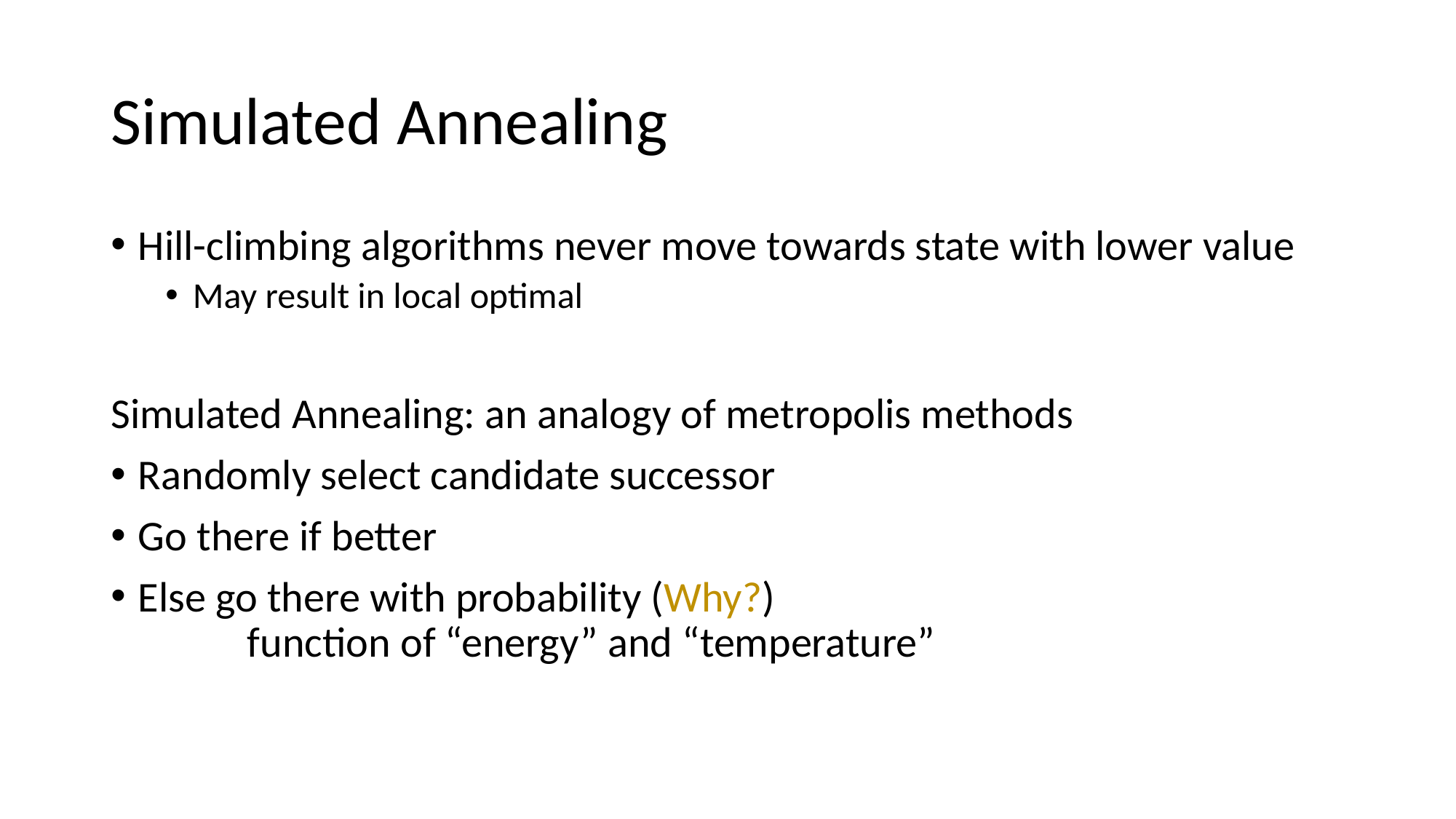

# Simulated Annealing
Hill-climbing algorithms never move towards state with lower value
May result in local optimal

Simulated Annealing: an analogy of metropolis methods
Randomly select candidate successor
Go there if better
Else go there with probability (Why?)
	function of “energy” and “temperature”